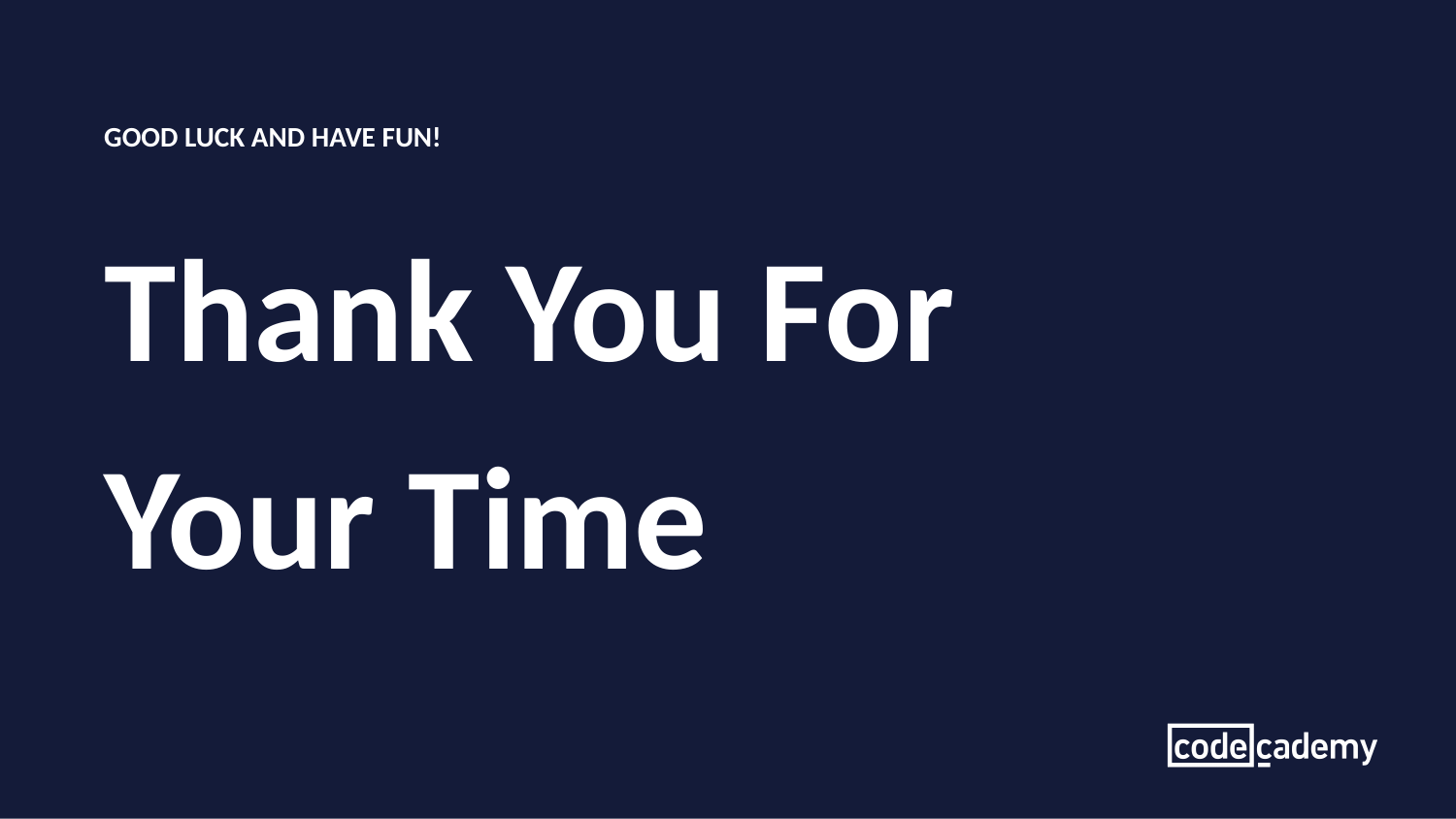

GOOD LUCK AND HAVE FUN!
# Thank You For Your Time